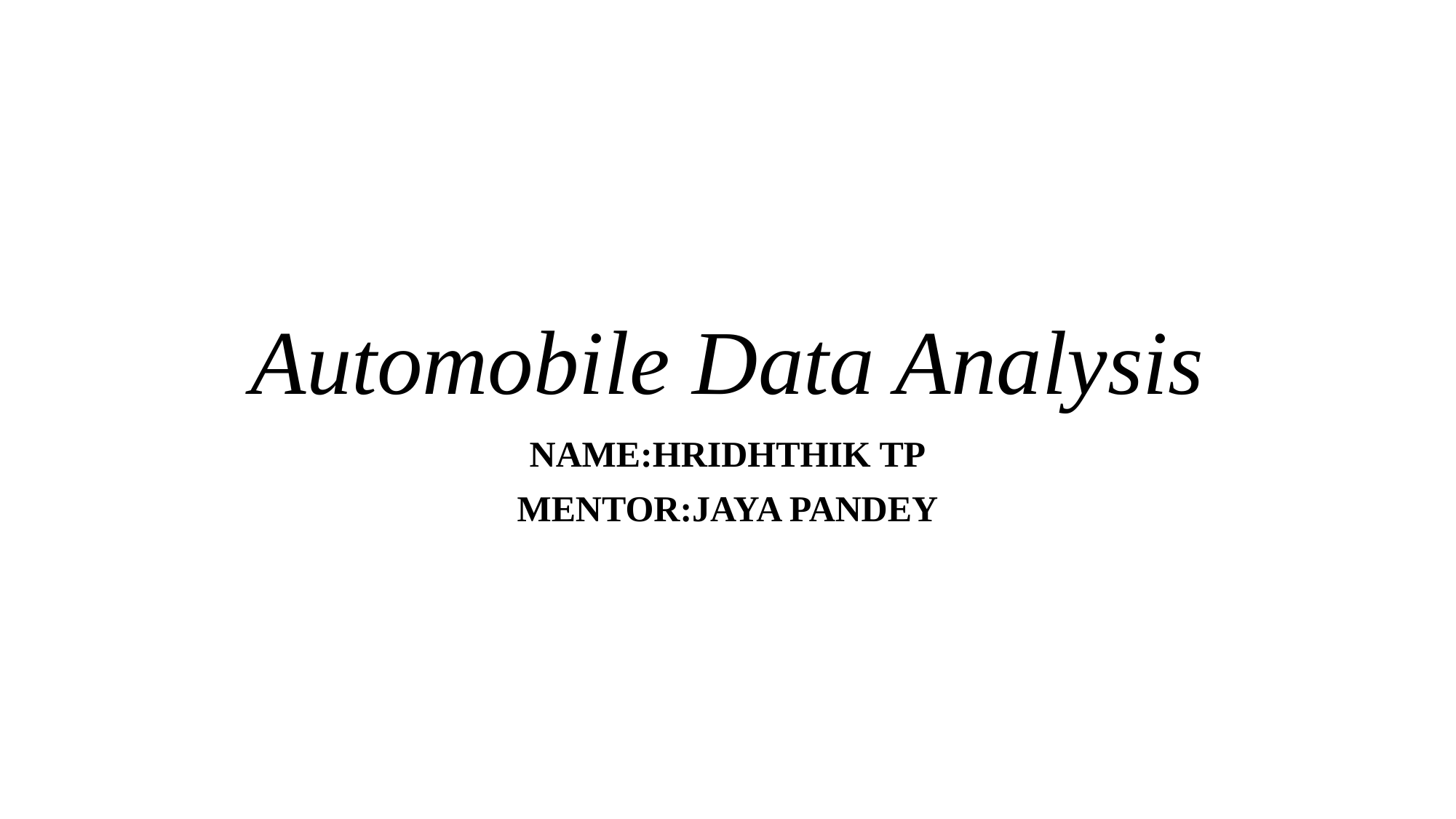

# Automobile Data Analysis
NAME:HRIDHTHIK TP
MENTOR:JAYA PANDEY